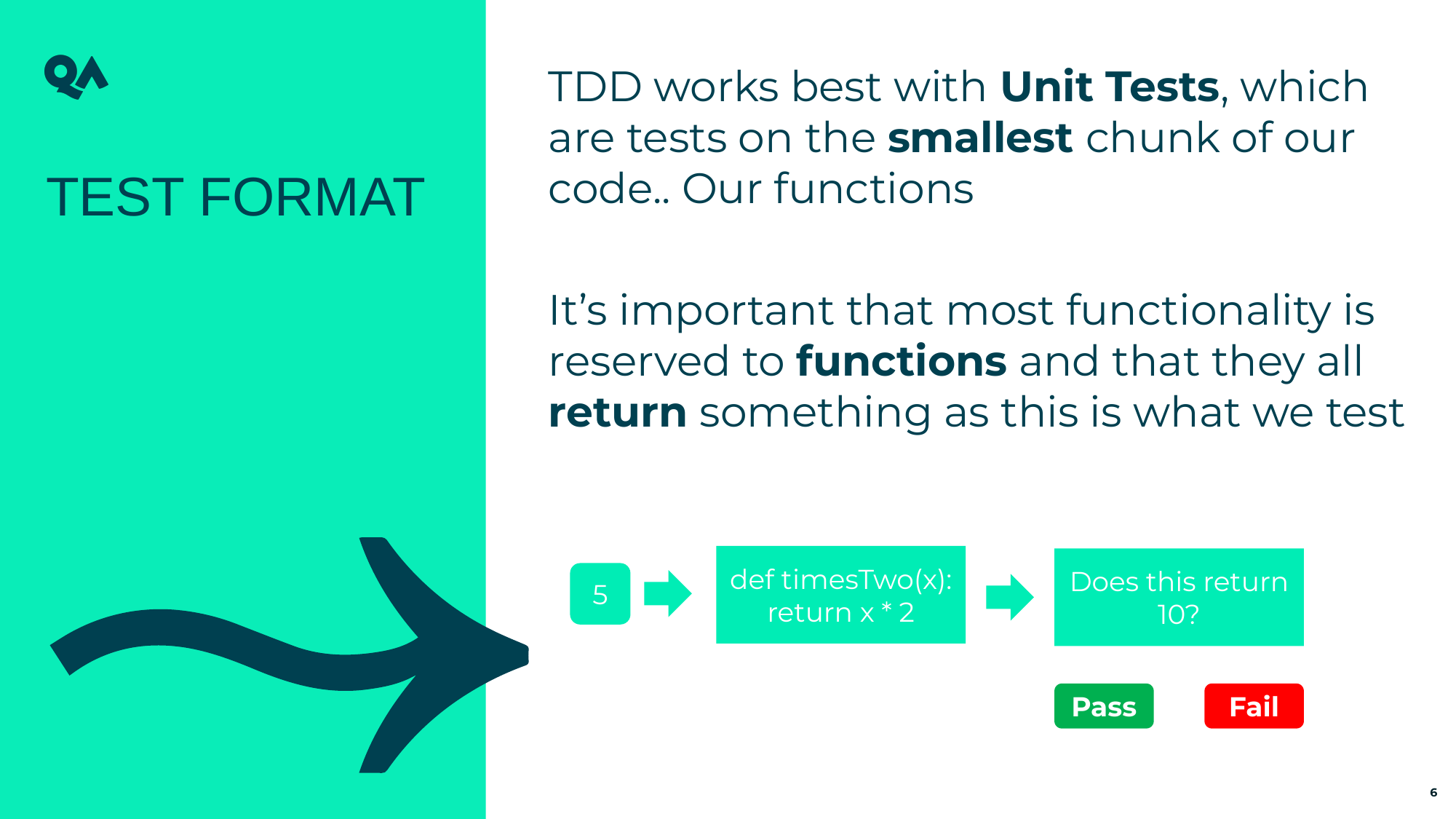

TDD works best with Unit Tests, which are tests on the smallest chunk of our code.. Our functions

It’s important that most functionality is reserved to functions and that they all return something as this is what we test
Test Format
def timesTwo(x):
return x * 2
Does this return 10?
5

Pass
Fail
6